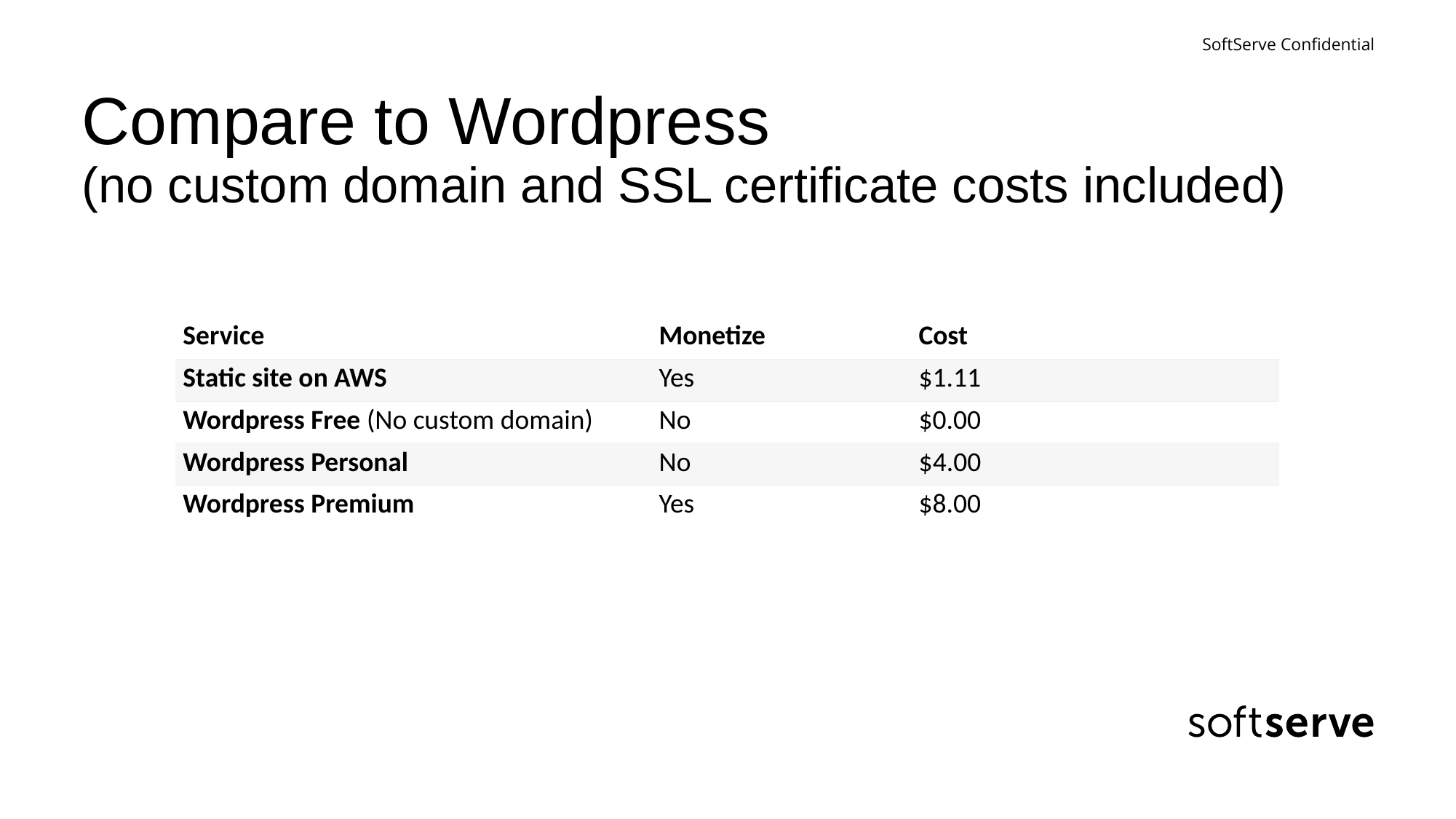

# Compare to Wordpress (no custom domain and SSL certificate costs included)

| Service | Monetize | Cost |
| --- | --- | --- |
| Static site on AWS | Yes | $1.11 |
| Wordpress Free (No custom domain) | No | $0.00 |
| Wordpress Personal | No | $4.00 |
| Wordpress Premium | Yes | $8.00 |